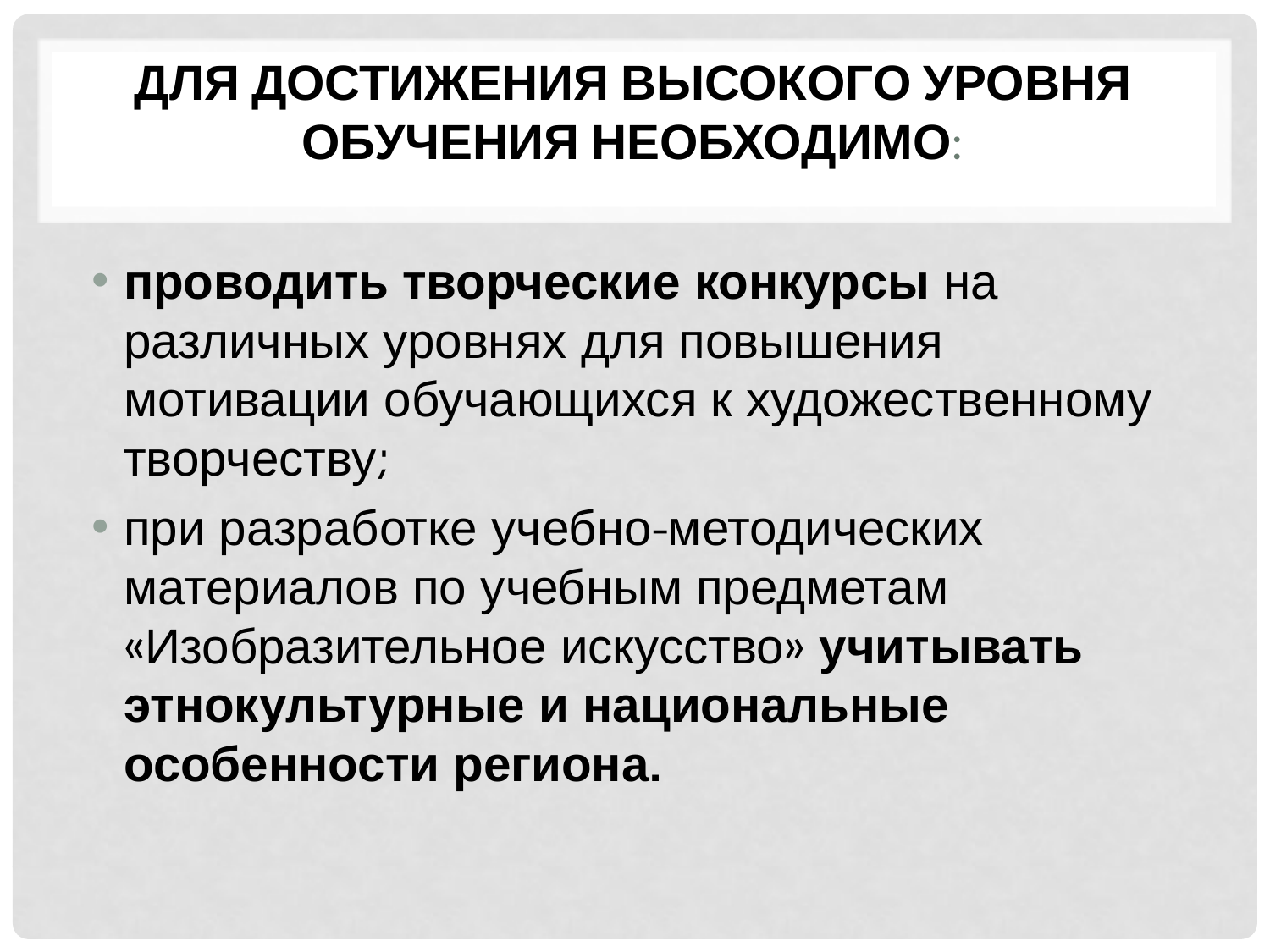

# Для достижения высокого уровня обучения необходимо:
проводить творческие конкурсы на различных уровнях для повышения мотивации обучающихся к художественному творчеству;
при разработке учебно-методических материалов по учебным предметам  «Изобразительное искусство» учитывать этнокультурные и национальные особенности региона.